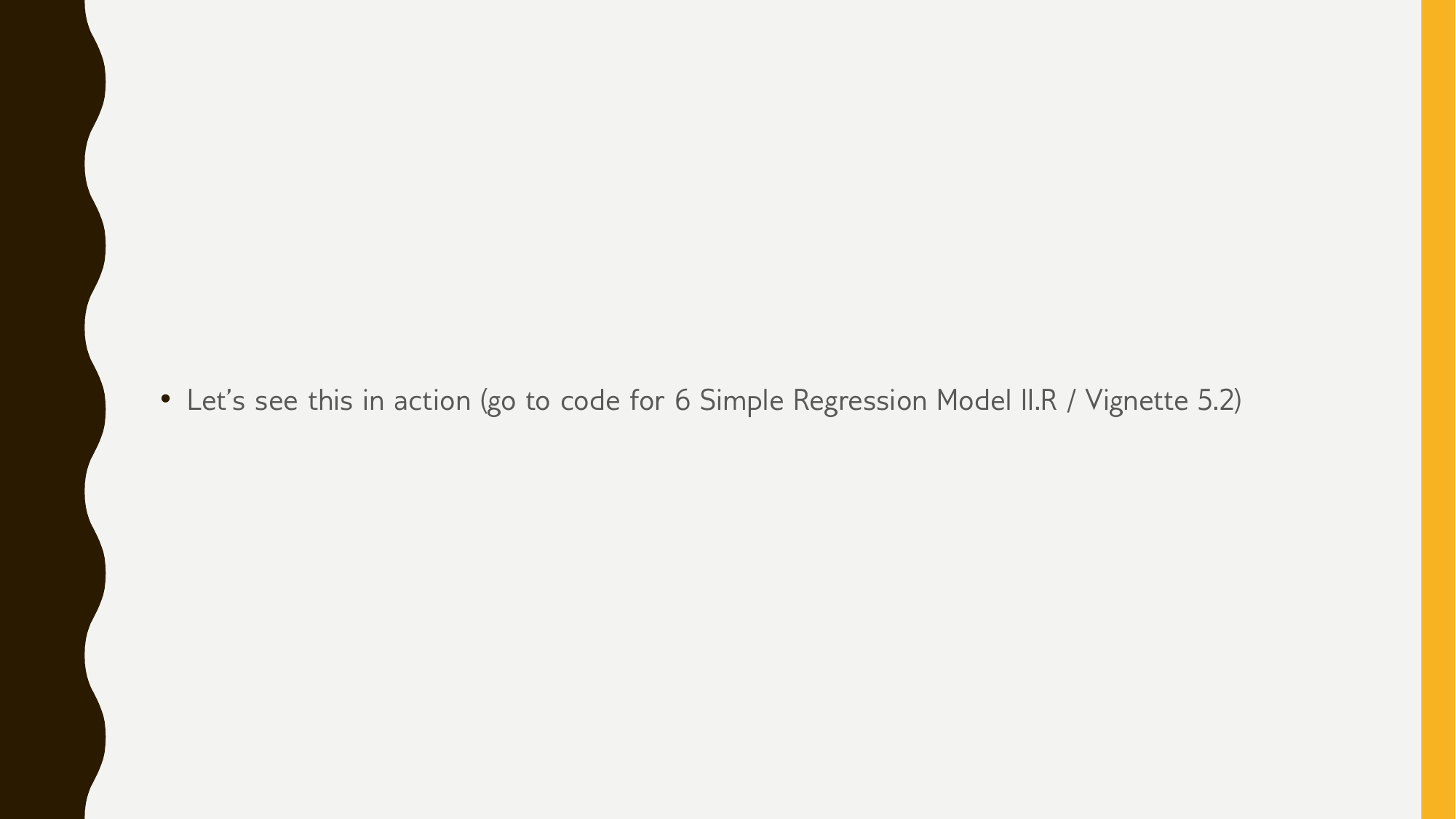

#

Let’s see this in action (go to code for 6 Simple Regression Model II.R / Vignette 5.2)